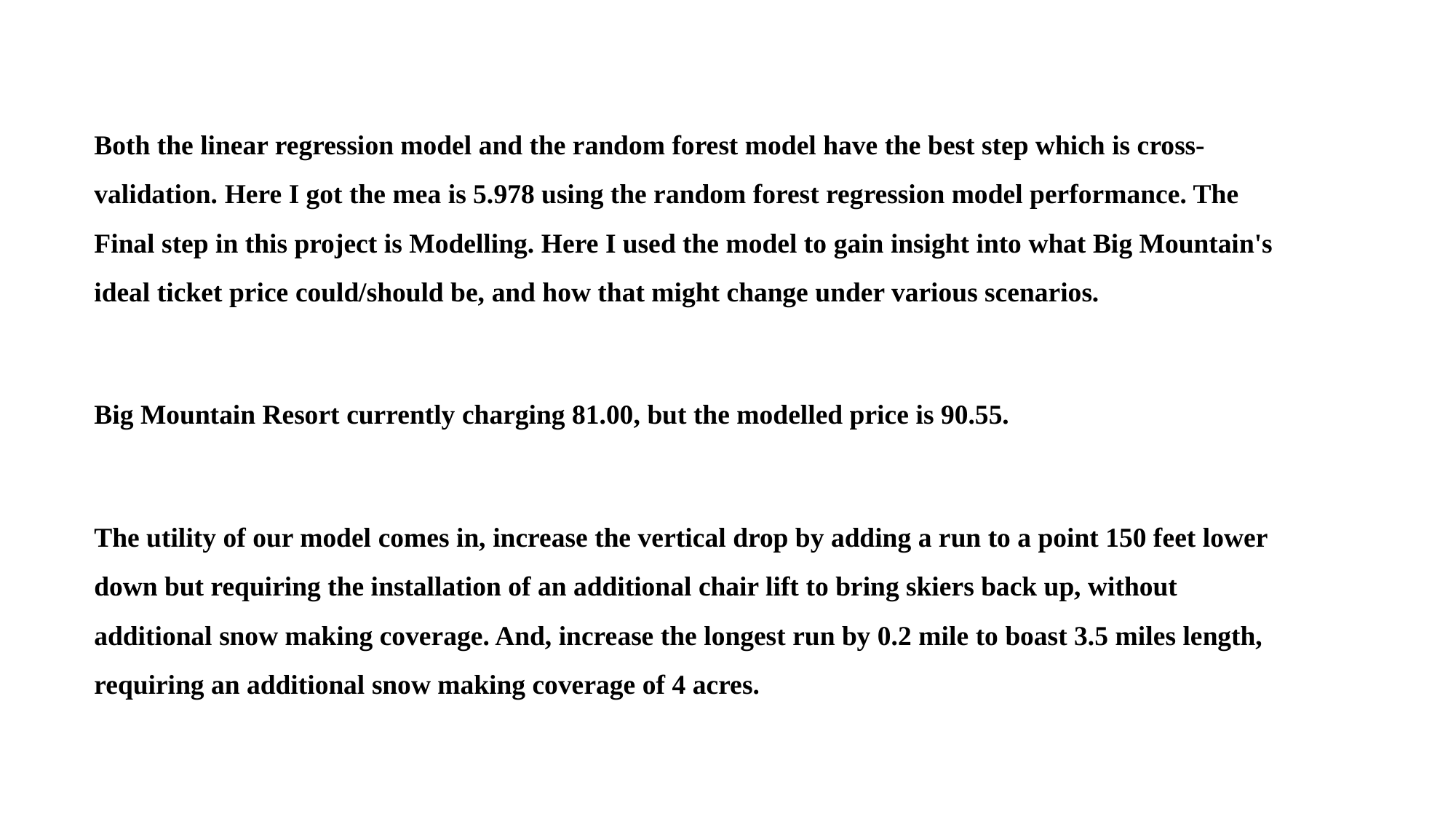

Both the linear regression model and the random forest model have the best step which is cross-validation. Here I got the mea is 5.978 using the random forest regression model performance. The Final step in this project is Modelling. Here I used the model to gain insight into what Big Mountain's ideal ticket price could/should be, and how that might change under various scenarios.

Big Mountain Resort currently charging 81.00, but the modelled price is 90.55.

The utility of our model comes in, increase the vertical drop by adding a run to a point 150 feet lower down but requiring the installation of an additional chair lift to bring skiers back up, without additional snow making coverage. And, increase the longest run by 0.2 mile to boast 3.5 miles length, requiring an additional snow making coverage of 4 acres.